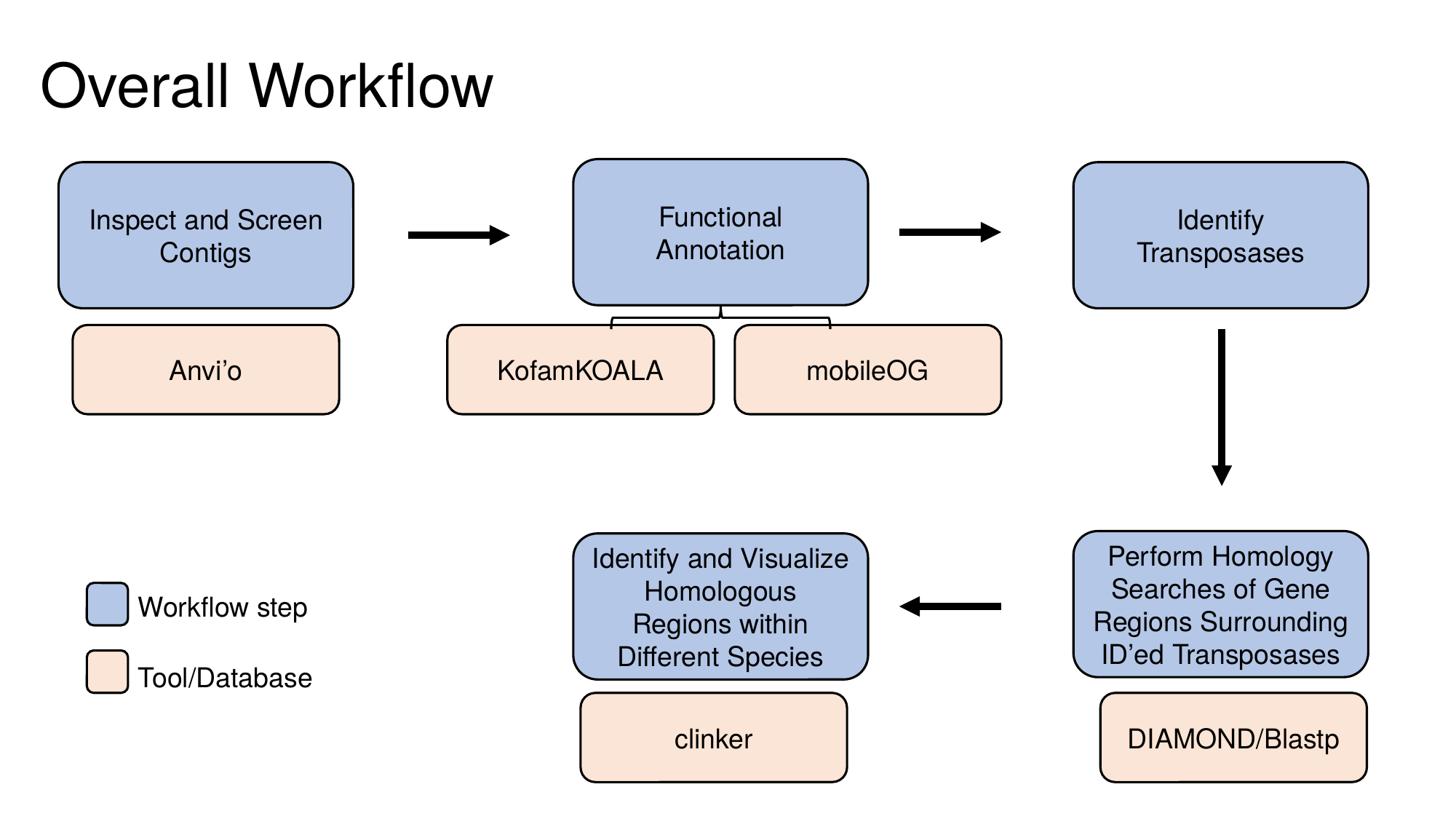

# Overall Workflow
Functional Annotation
Inspect and Screen Contigs
Identify Transposases

mobileOG
Anvi’o
KofamKOALA
Perform Homology Searches of Gene Regions Surrounding ID’ed Transposases
Identify and Visualize Homologous Regions within Different Species

Workflow step

Tool/Database
clinker
DIAMOND/Blastp